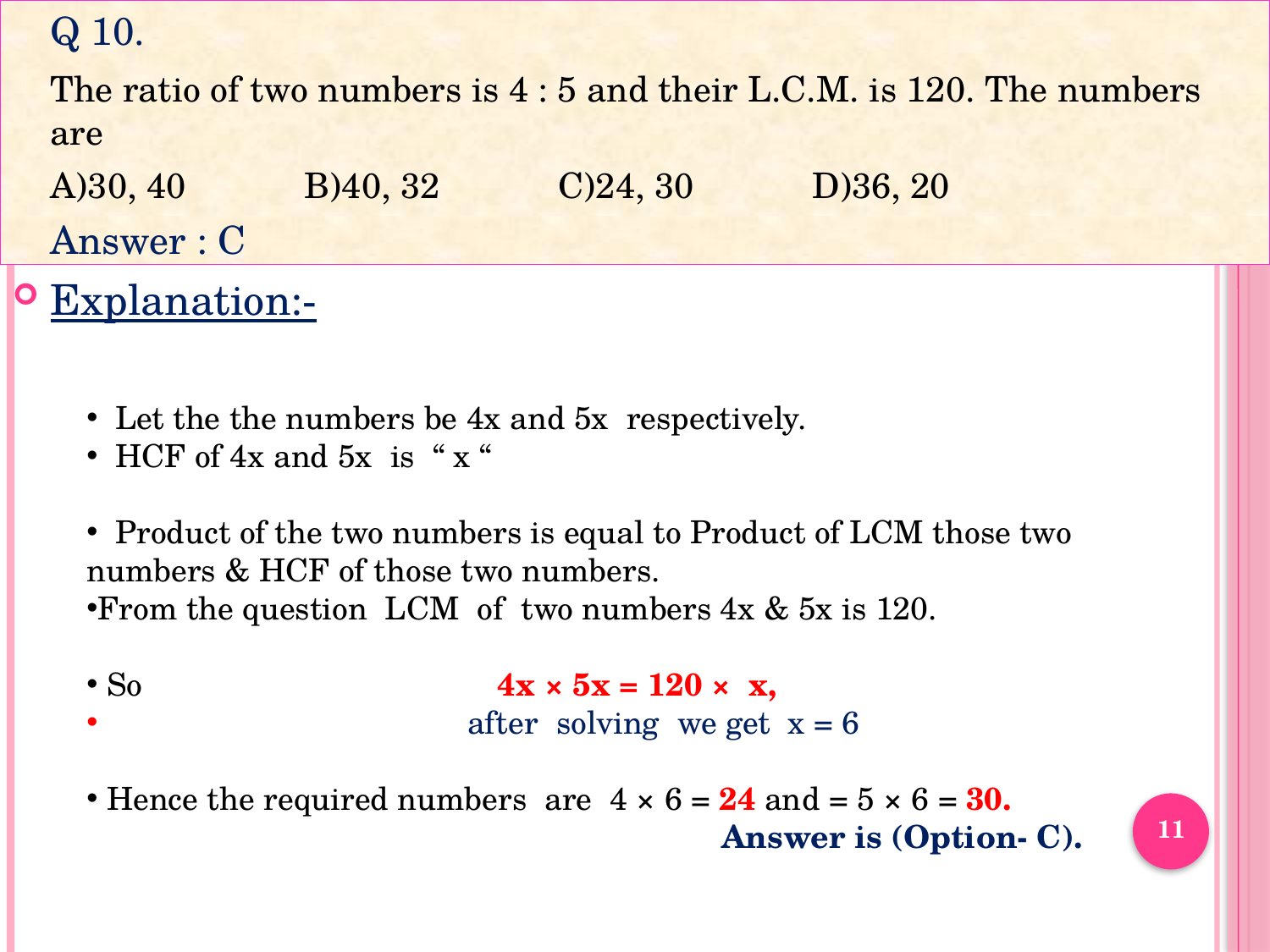

Q 10.
	The ratio of two numbers is 4 : 5 and their L.C.M. is 120. The numbers are
	A)30, 40 	B)40, 32 	C)24, 30 	D)36, 20
	Answer : C
Explanation:-
#
  Let the the numbers be 4x and 5x  respectively.
  HCF of 4x and 5x  is  “ x “

  Product of the two numbers is equal to Product of LCM those two numbers & HCF of those two numbers.
From the question  LCM  of  two numbers 4x & 5x is 120.

 So                                       4x × 5x = 120 ×  x,
 			after  solving  we get  x = 6

 Hence the required numbers  are  4 × 6 = 24 and = 5 × 6 = 30.
					Answer is (Option- C).

11